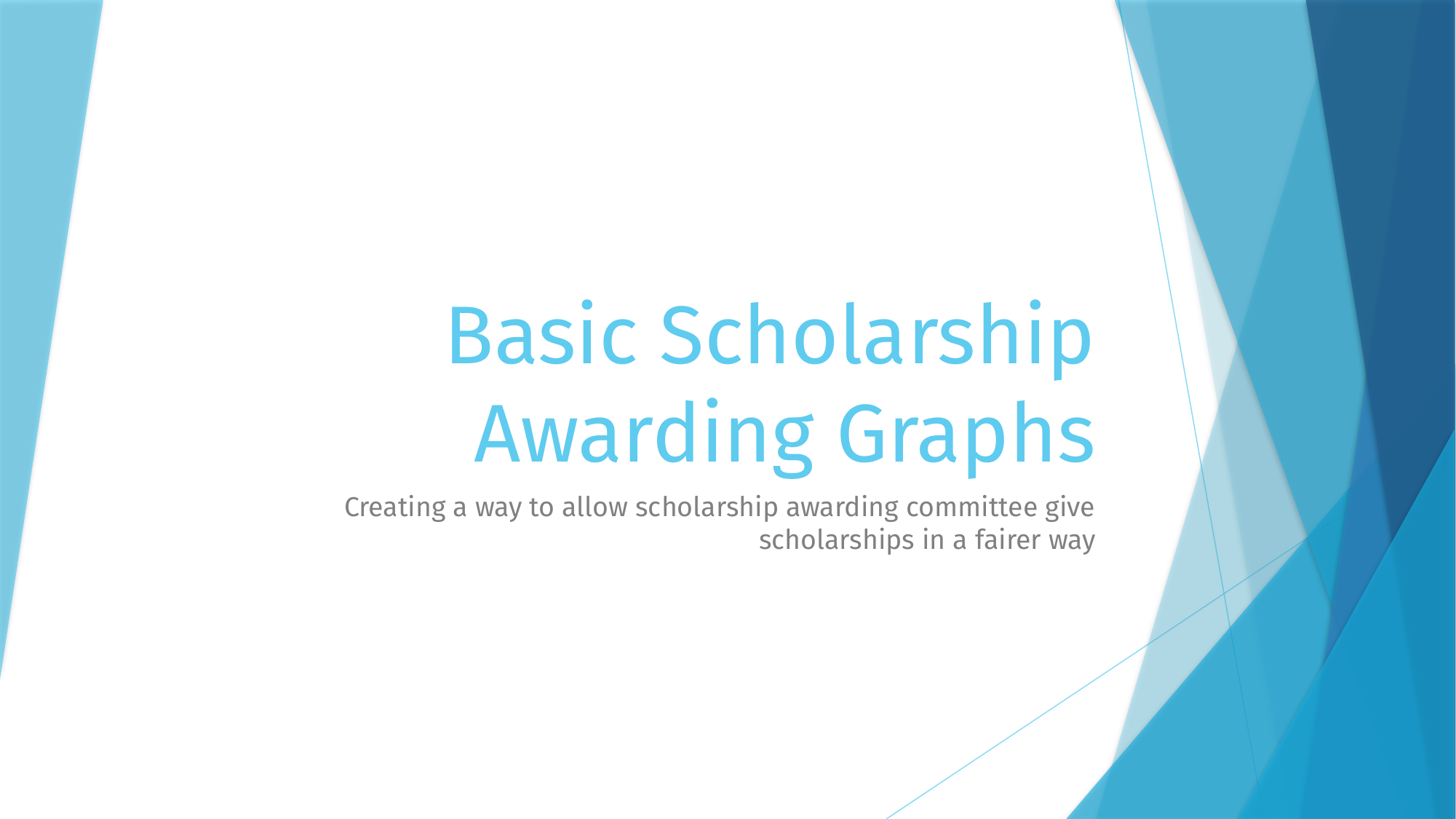

# Basic Scholarship Awarding Graphs
Creating a way to allow scholarship awarding committee give scholarships in a fairer way